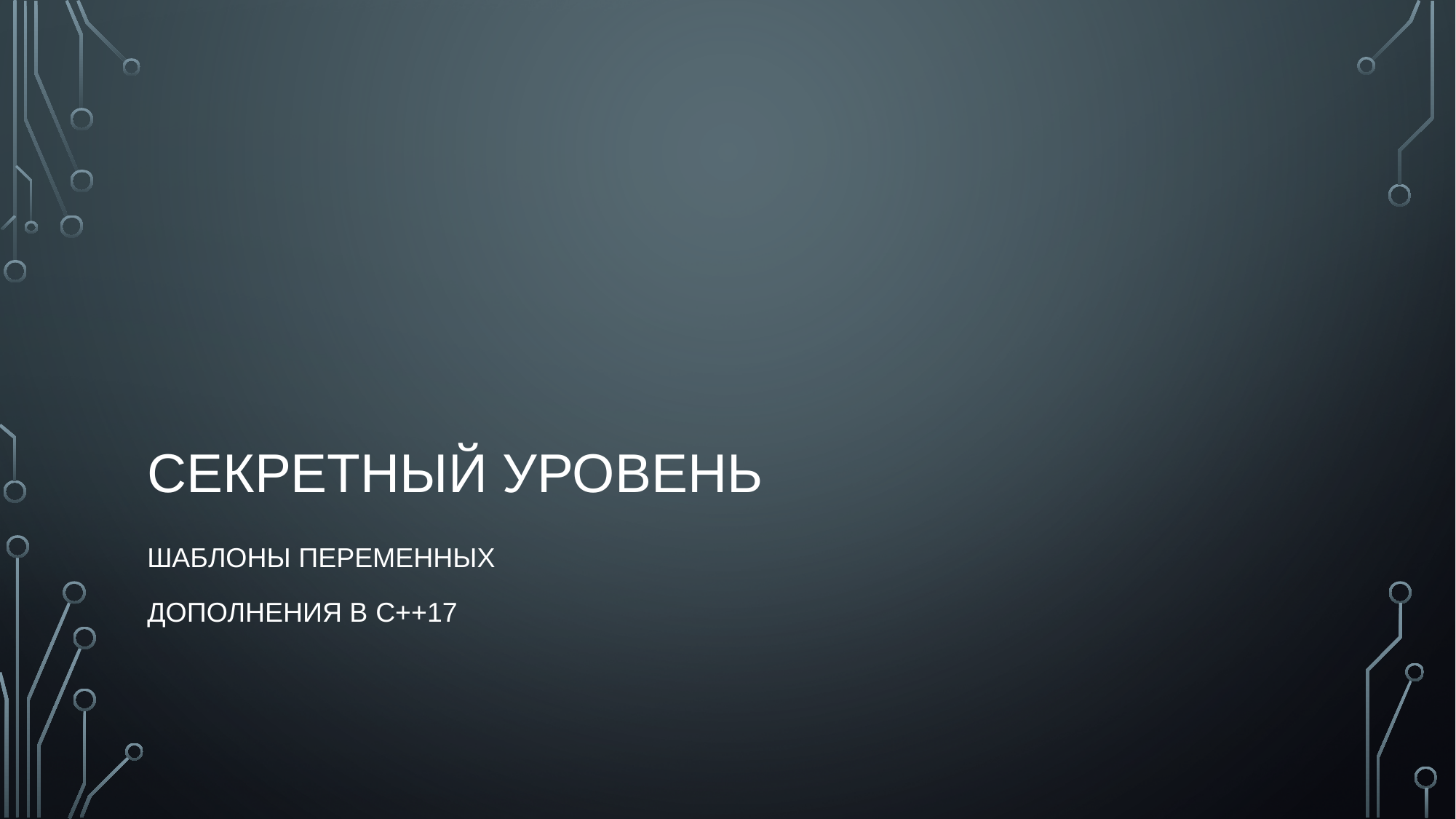

# секретный уровень
шаблоны переменных
дополнения в C++17